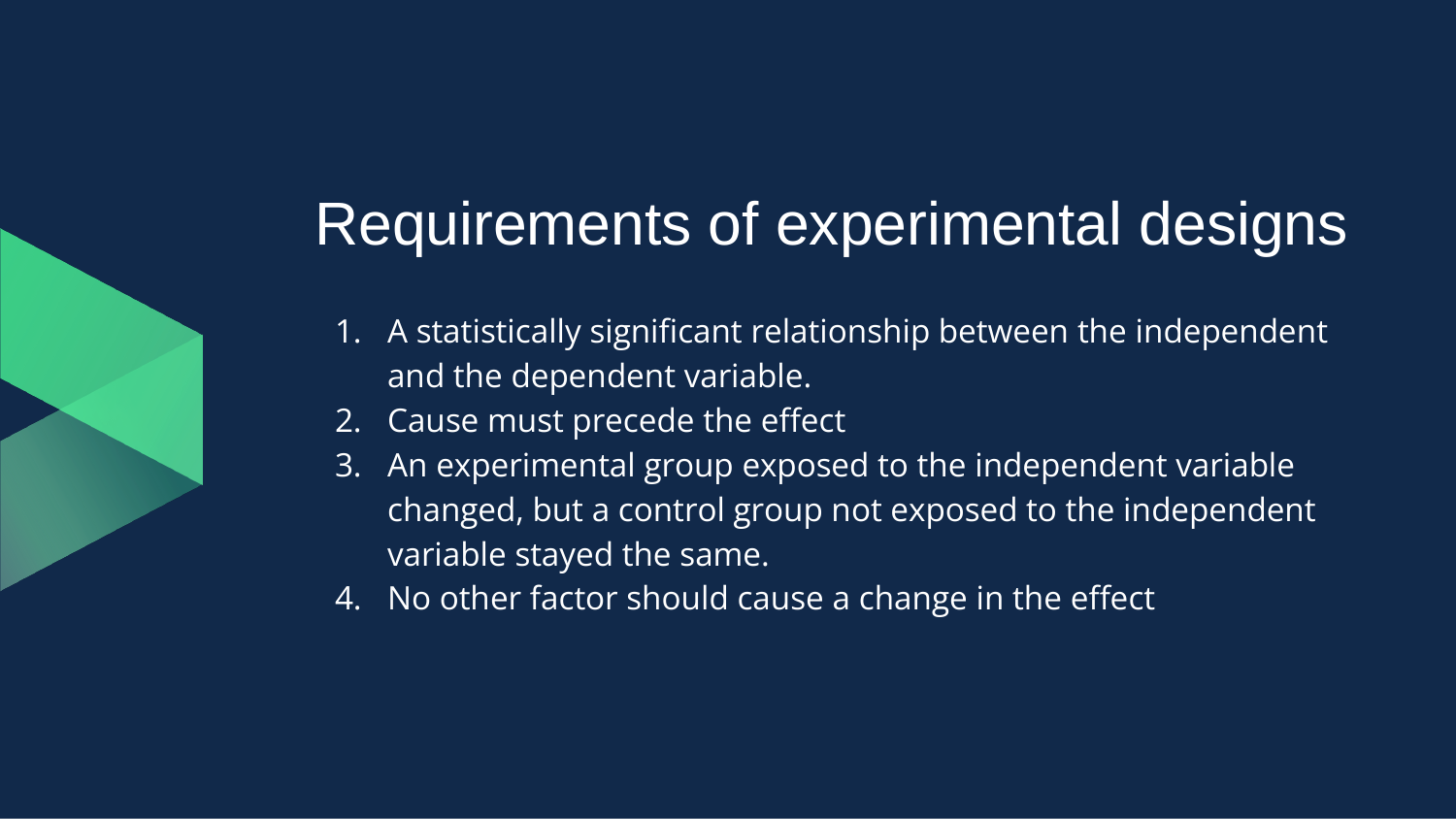

# Requirements of experimental designs
A statistically significant relationship between the independent and the dependent variable.
Cause must precede the effect
An experimental group exposed to the independent variable changed, but a control group not exposed to the independent variable stayed the same.
No other factor should cause a change in the effect